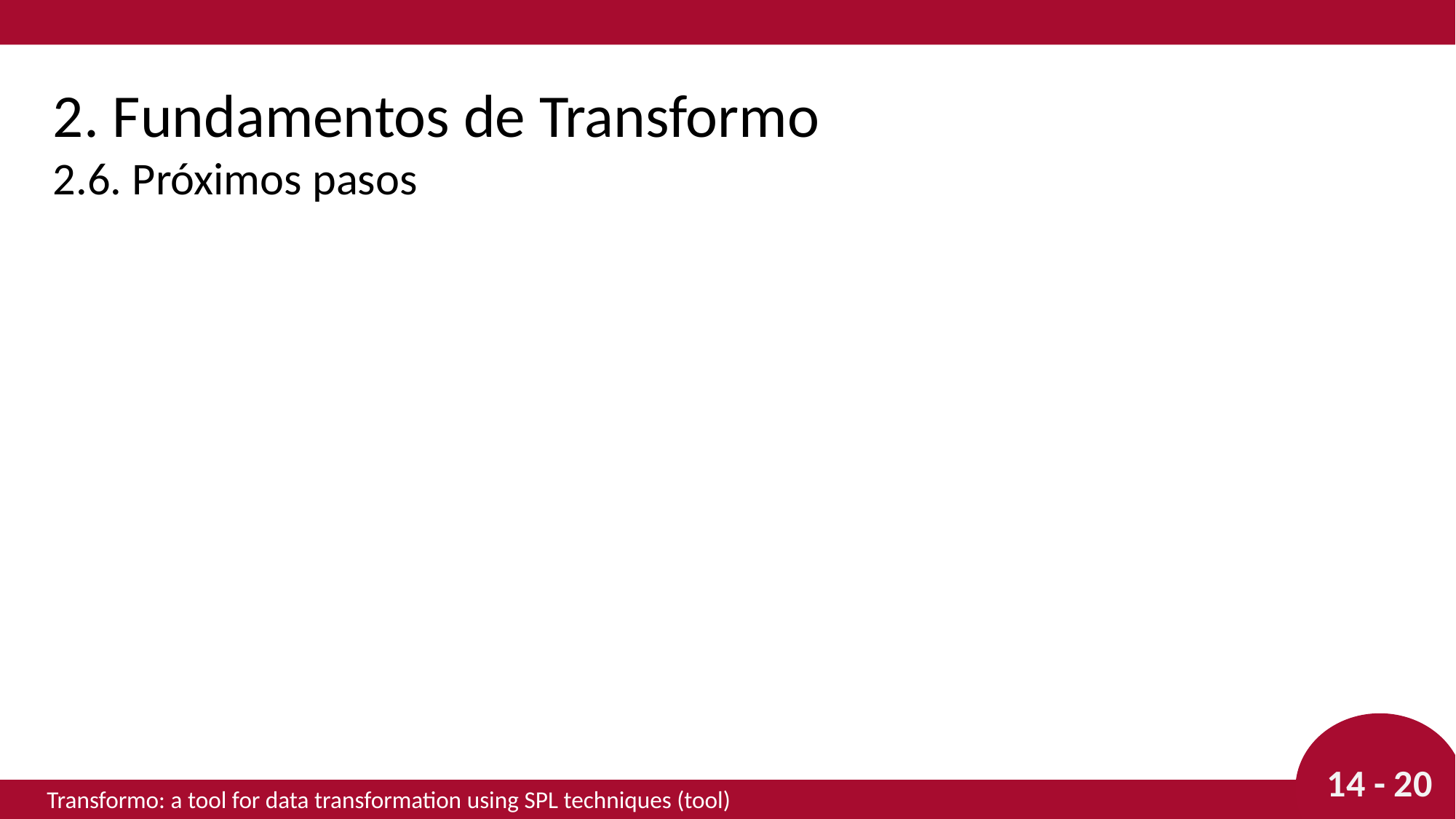

2. Fundamentos de Transformo
2.6. Próximos pasos

14 - 20
Transformo: a tool for data transformation using SPL techniques (tool)